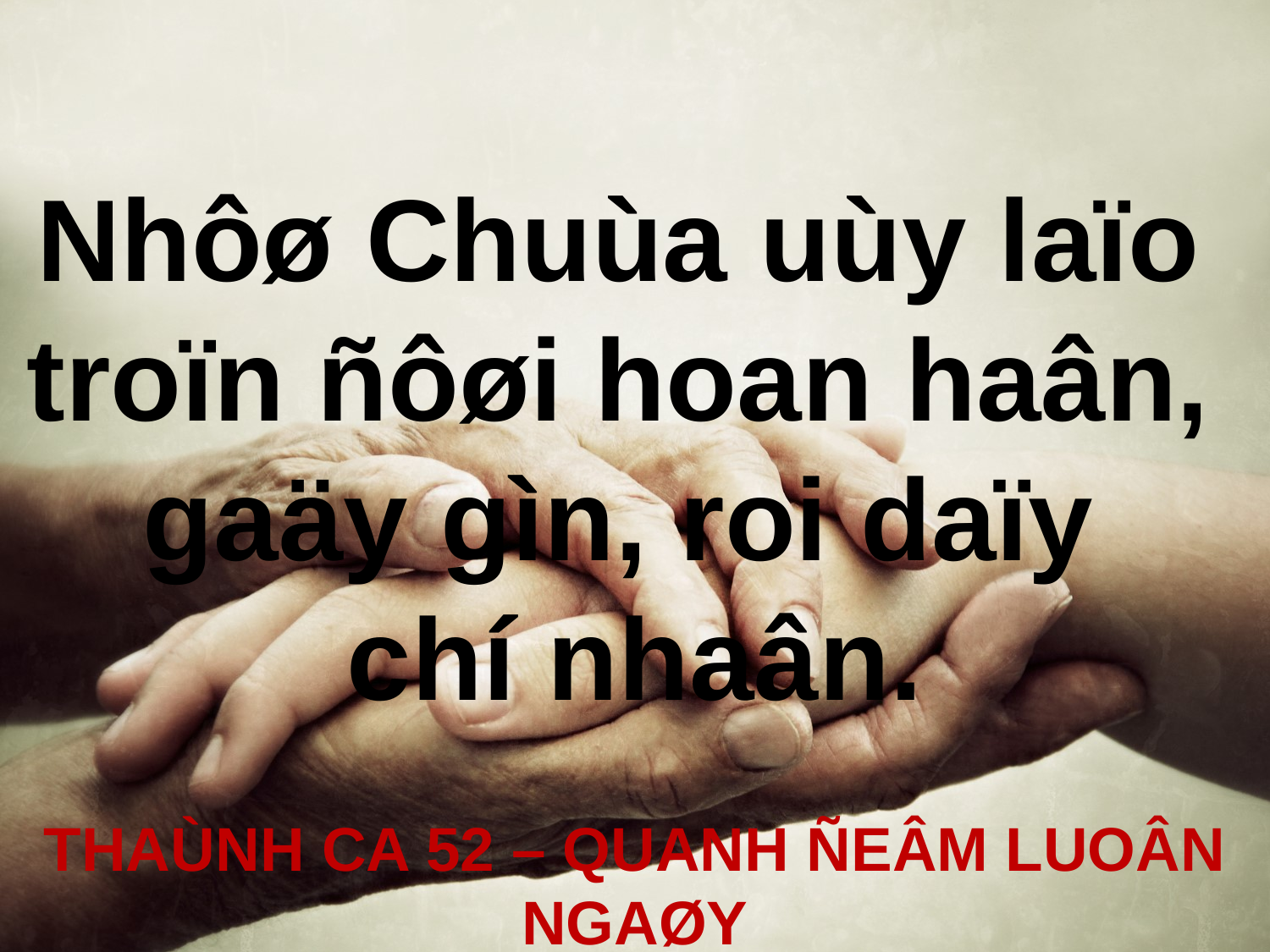

Nhôø Chuùa uùy laïo
troïn ñôøi hoan haân,
gaäy gìn, roi daïy
chí nhaân.
THAÙNH CA 52 – QUANH ÑEÂM LUOÂN NGAØY